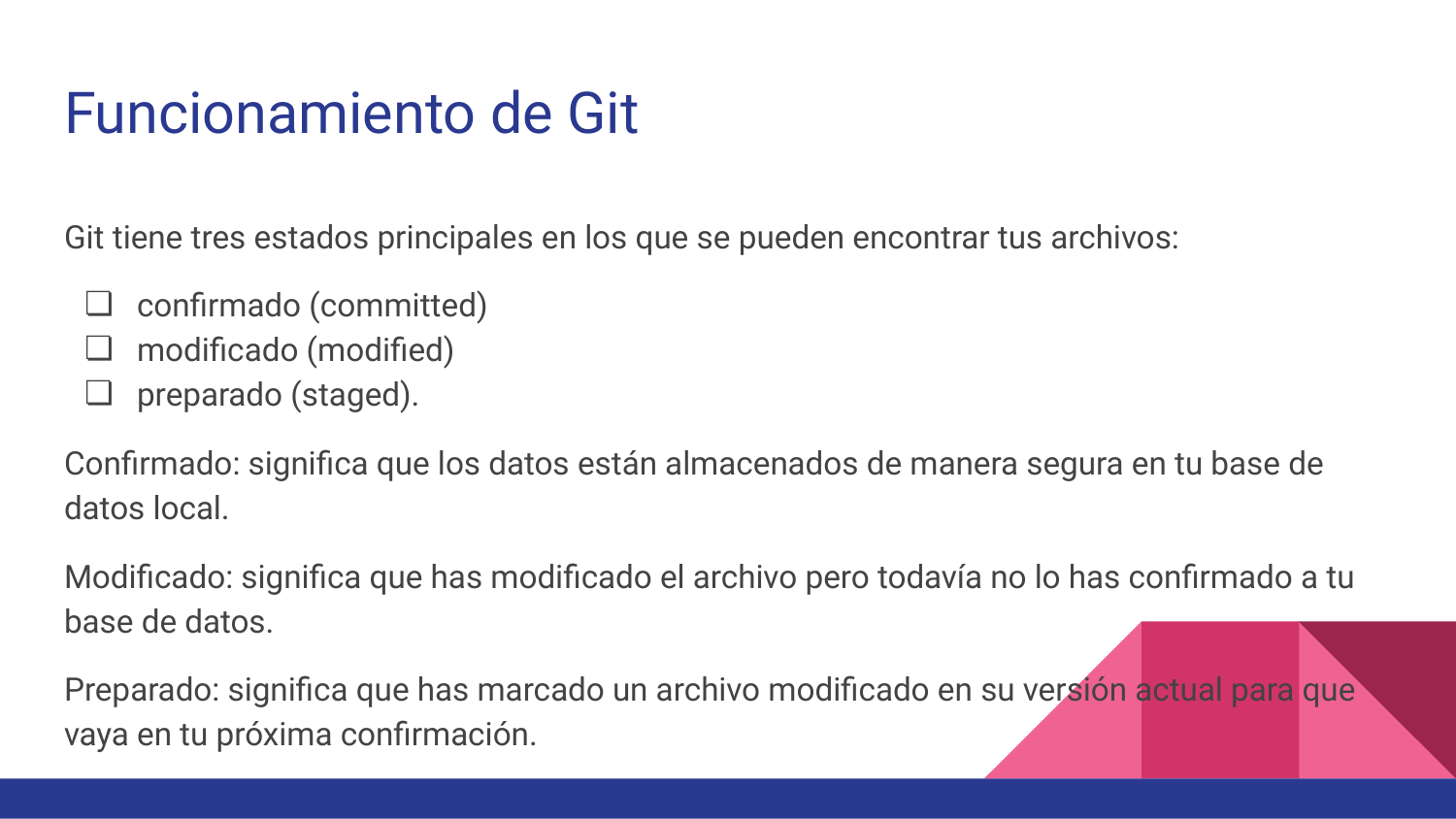

# Funcionamiento de Git
Git tiene tres estados principales en los que se pueden encontrar tus archivos:
confirmado (committed)
modificado (modified)
preparado (staged).
Confirmado: significa que los datos están almacenados de manera segura en tu base de datos local.
Modificado: significa que has modificado el archivo pero todavía no lo has confirmado a tu base de datos.
Preparado: significa que has marcado un archivo modificado en su versión actual para que vaya en tu próxima confirmación.